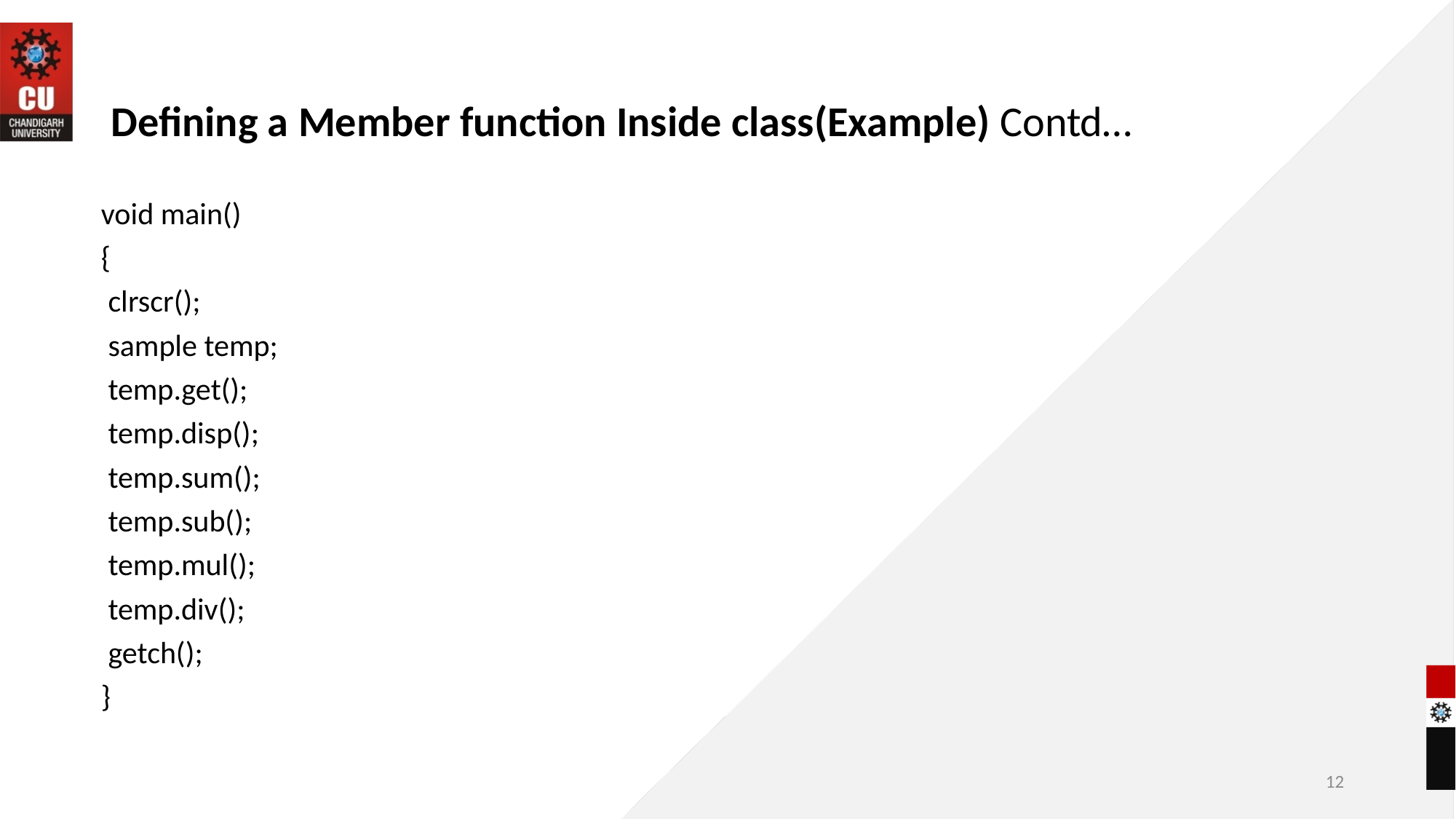

# Defining a Member function Inside class(Example) Contd…
void main()
{
 clrscr();
 sample temp;
 temp.get();
 temp.disp();
 temp.sum();
 temp.sub();
 temp.mul();
 temp.div();
 getch();
}

12